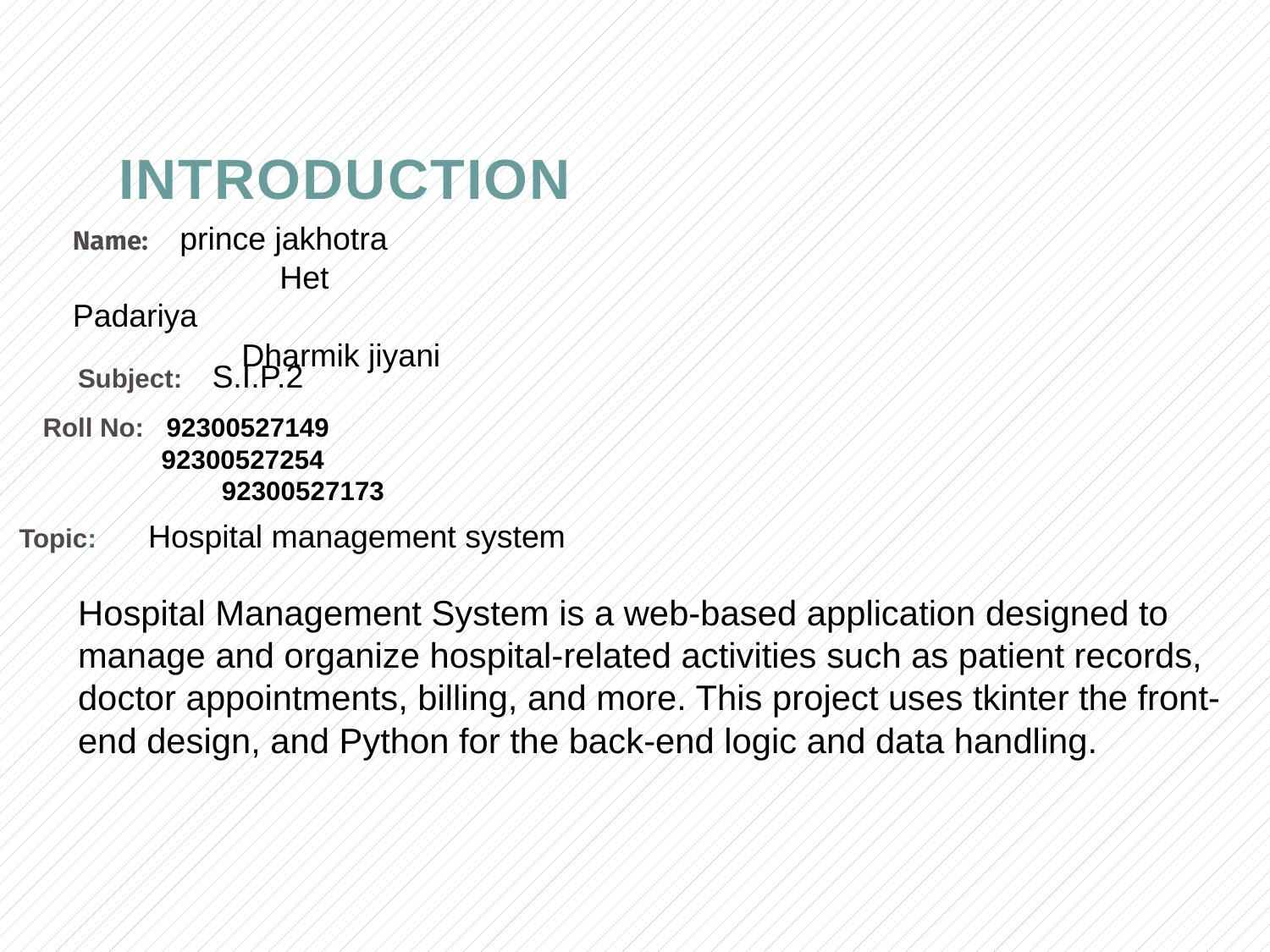

# Introduction
Name:     prince jakhotra
 	         Het Padariya
                   Dharmik jiyani
Subject:    S.I.P.2
Roll No:   92300527149
                92300527254
	       92300527173
Topic:       Hospital management system
Hospital Management System is a web-based application designed to manage and organize hospital-related activities such as patient records, doctor appointments, billing, and more. This project uses tkinter the front-end design, and Python for the back-end logic and data handling.